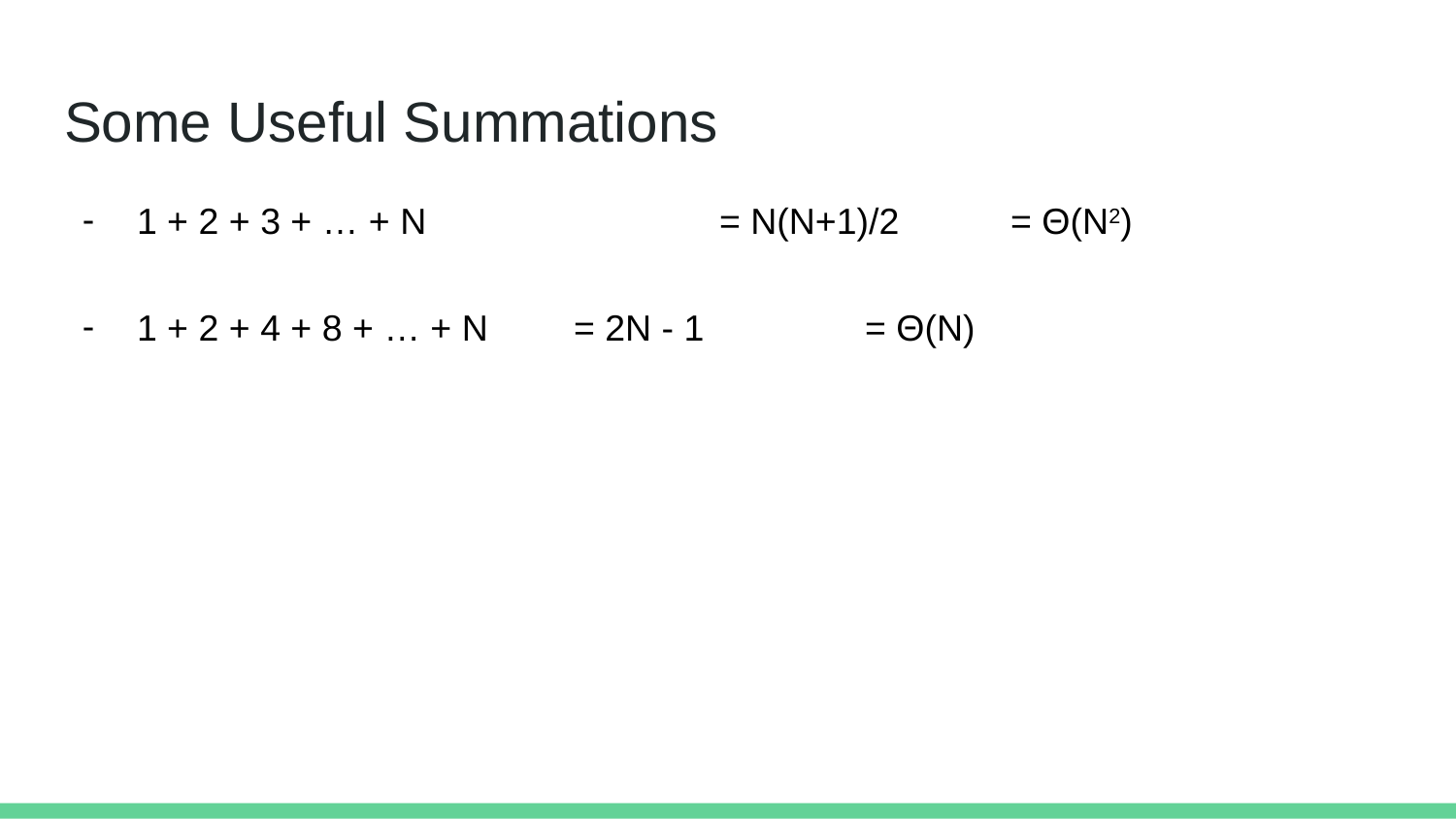

# Some Useful Summations
1 + 2 + 3 + … + N 		= N(N+1)/2 	= Θ(N2)

1 + 2 + 4 + 8 + … + N 	= 2N - 1 		= Θ(N)